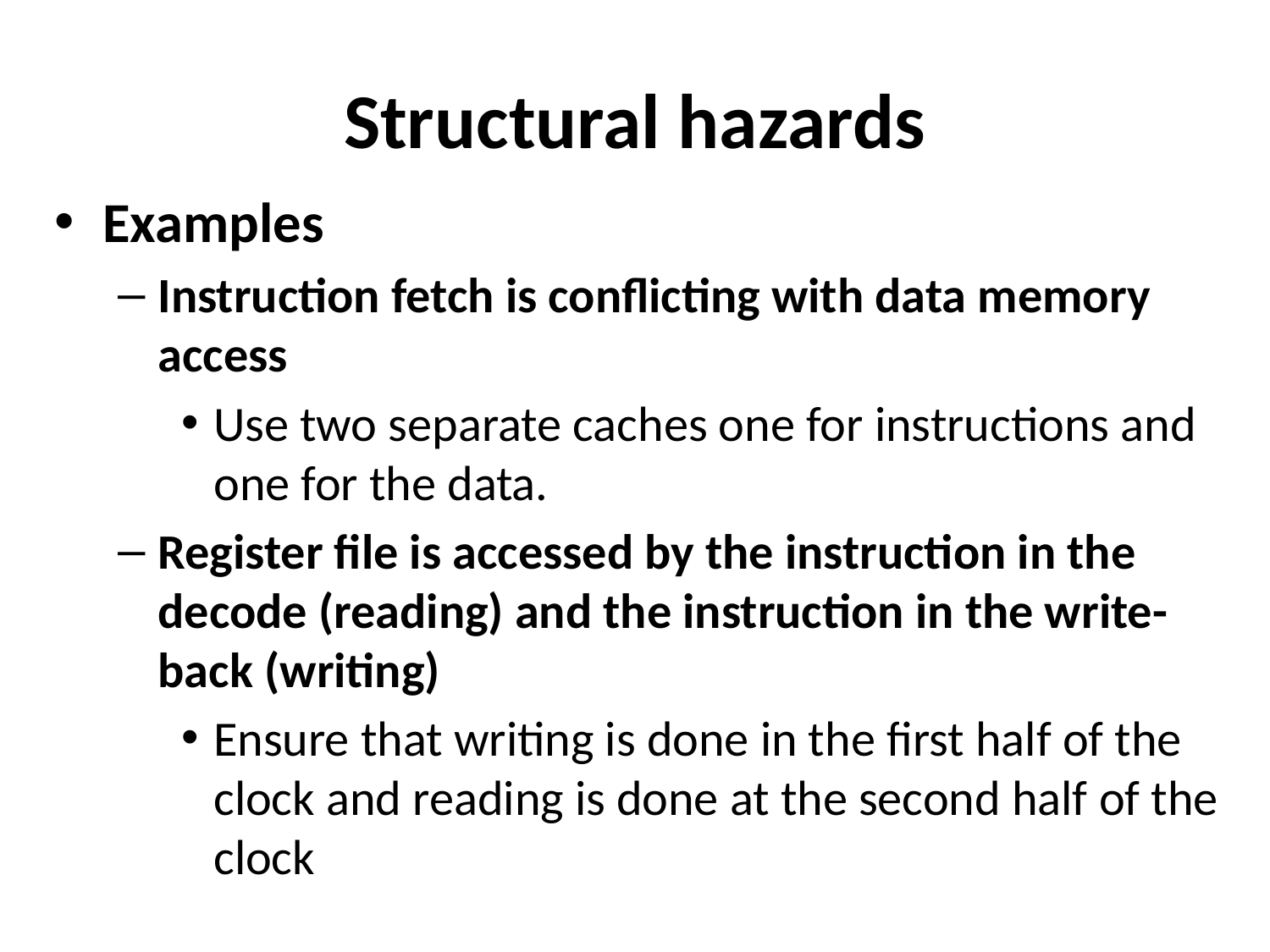

Structural hazards
Examples
Instruction fetch is conflicting with data memory access
Use two separate caches one for instructions and one for the data.
Register file is accessed by the instruction in the decode (reading) and the instruction in the write-back (writing)
Ensure that writing is done in the first half of the clock and reading is done at the second half of the clock